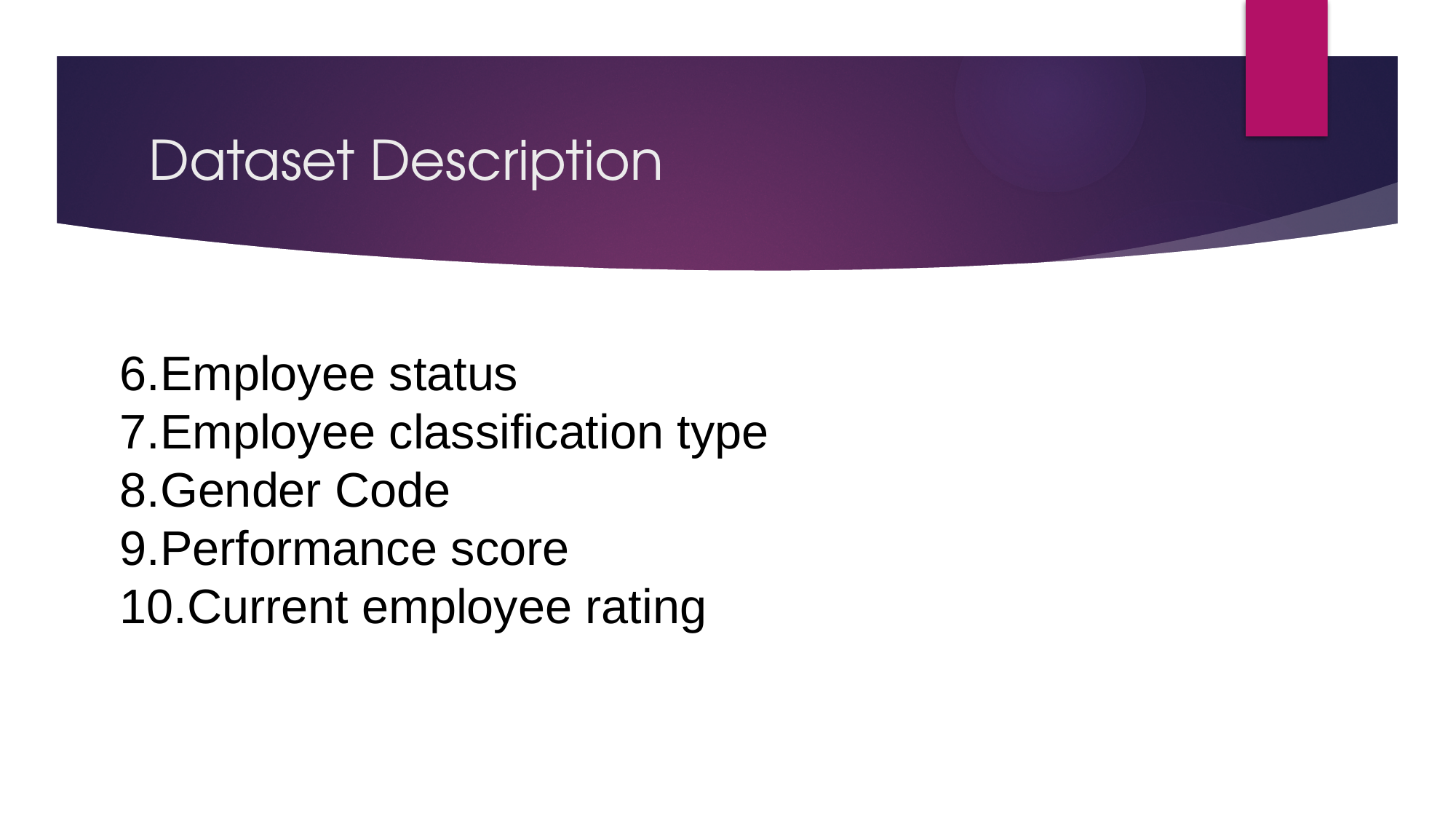

# Dataset Description
6.Employee status
7.Employee classification type
8.Gender Code
9.Performance score
10.Current employee rating